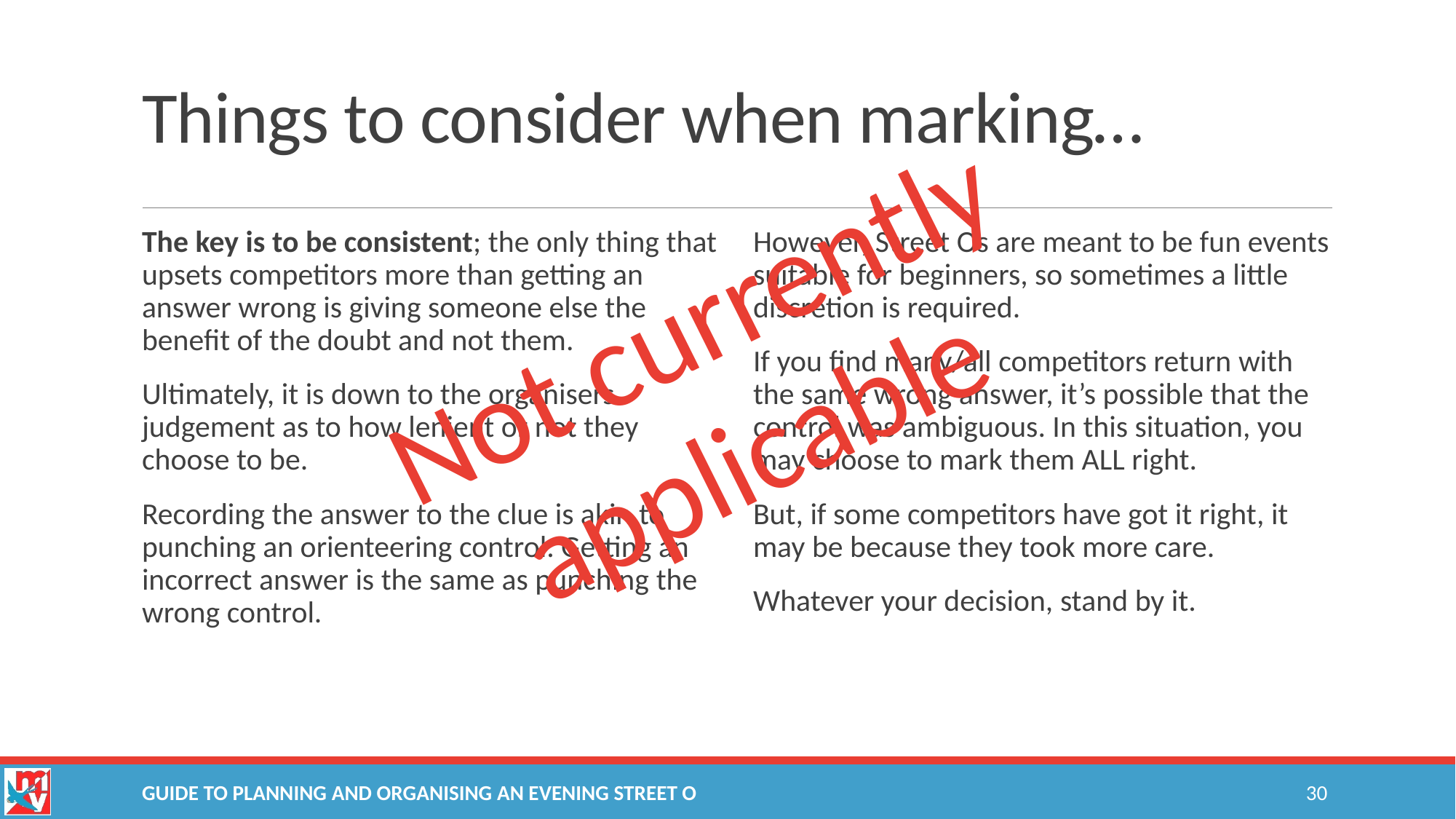

# Things to consider when marking…
The key is to be consistent; the only thing that upsets competitors more than getting an answer wrong is giving someone else the benefit of the doubt and not them.
Ultimately, it is down to the organisers judgement as to how lenient or not they choose to be.
Recording the answer to the clue is akin to punching an orienteering control. Getting an incorrect answer is the same as punching the wrong control.
However, Street Os are meant to be fun events suitable for beginners, so sometimes a little discretion is required.
If you find many/all competitors return with the same wrong answer, it’s possible that the control was ambiguous. In this situation, you may choose to mark them ALL right.
But, if some competitors have got it right, it may be because they took more care.
Whatever your decision, stand by it.
Not currently applicable
30
Guide to planning and organising an Evening Street O